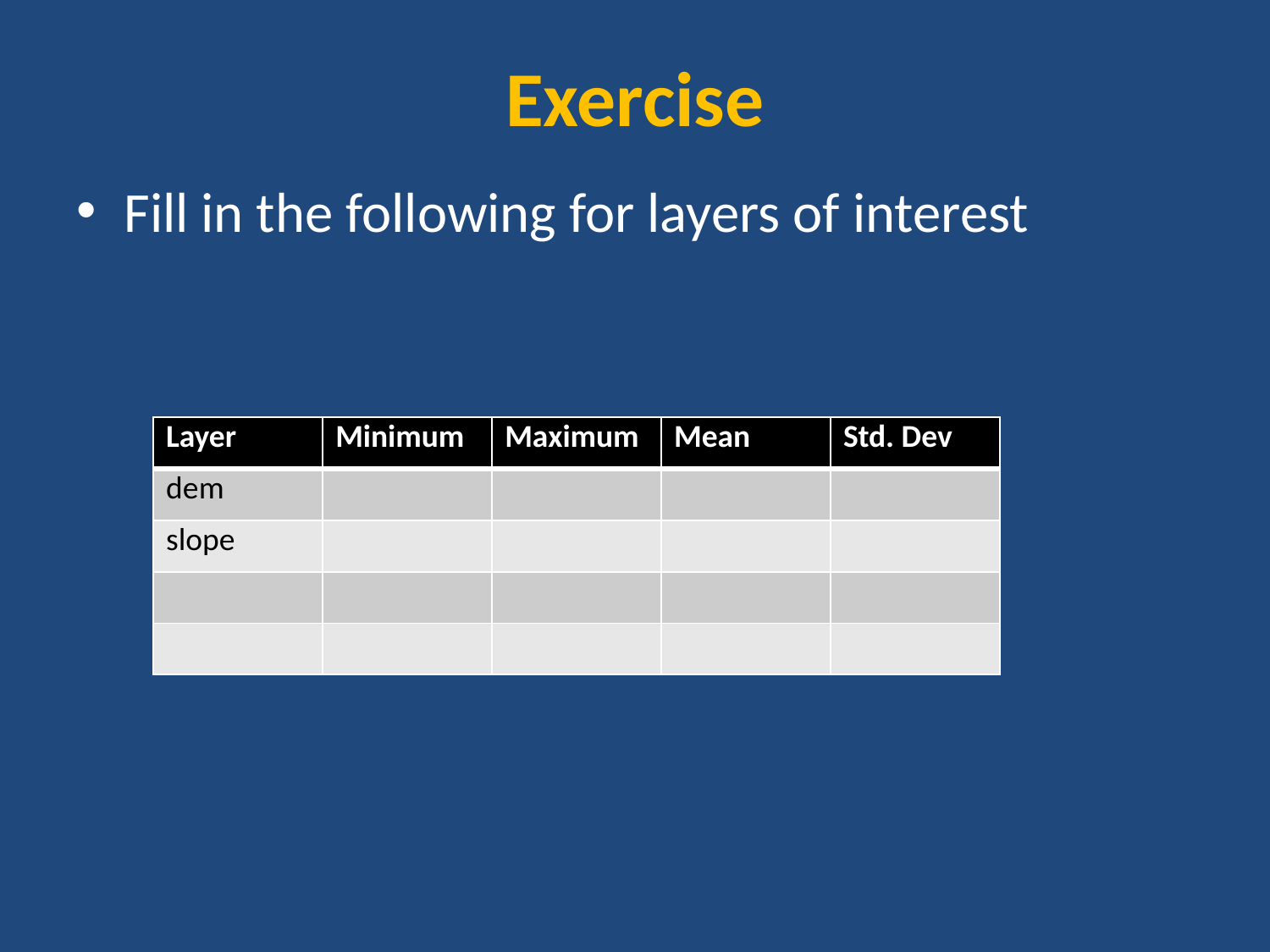

# Exercise
Fill in the following for layers of interest
| Layer | Minimum | Maximum | Mean | Std. Dev |
| --- | --- | --- | --- | --- |
| dem |  |  |  |  |
| slope |  |  |  |  |
|  |  |  |  |  |
|  |  |  |  |  |